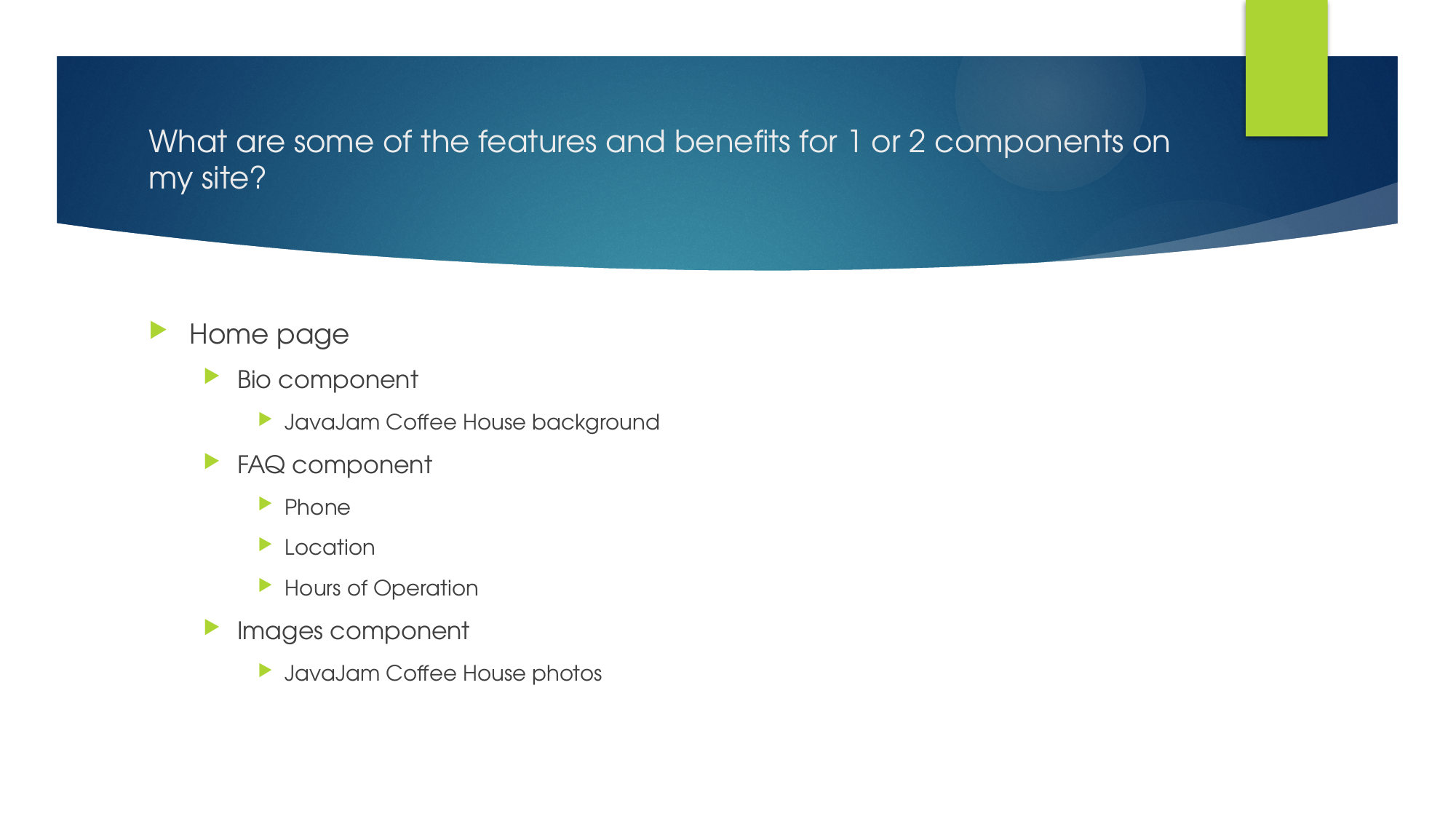

# What are some of the features and benefits for 1 or 2 components on my site?
Home page
Bio component
JavaJam Coffee House background
FAQ component
Phone
Location
Hours of Operation
Images component
JavaJam Coffee House photos